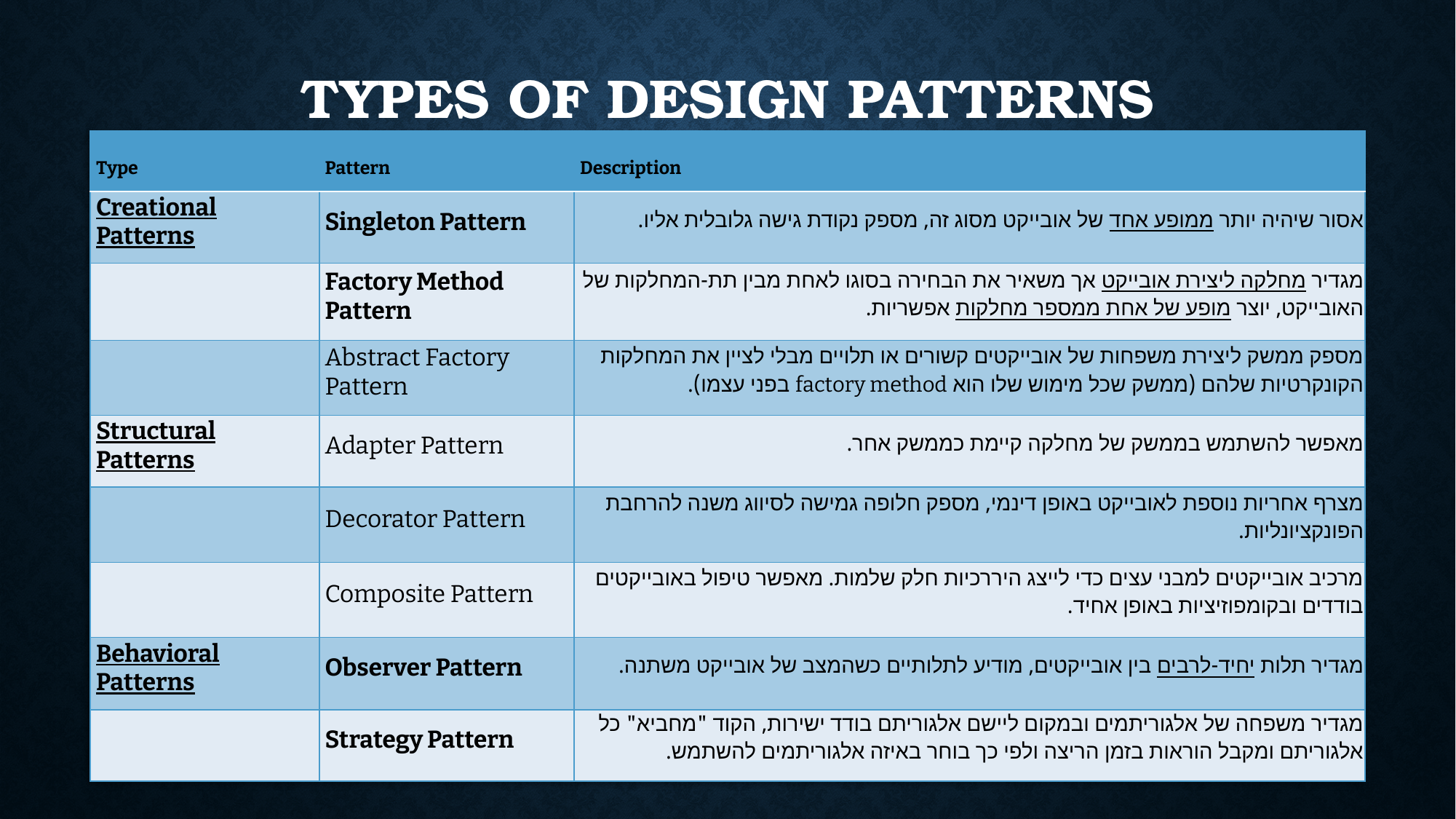

# Types of Design Patterns
| Type | Pattern | Description |
| --- | --- | --- |
| Creational Patterns | Singleton Pattern | אסור שיהיה יותר ממופע אחד של אובייקט מסוג זה, מספק נקודת גישה גלובלית אליו. |
|  | Factory Method Pattern | מגדיר מחלקה ליצירת אובייקט אך משאיר את הבחירה בסוגו לאחת מבין תת-המחלקות של האובייקט, יוצר מופע של אחת ממספר מחלקות אפשריות. |
|  | Abstract Factory Pattern | מספק ממשק ליצירת משפחות של אובייקטים קשורים או תלויים מבלי לציין את המחלקות הקונקרטיות שלהם (ממשק שכל מימוש שלו הוא factory method בפני עצמו). |
| Structural Patterns | Adapter Pattern | מאפשר להשתמש בממשק של מחלקה קיימת כממשק אחר. |
|  | Decorator Pattern | מצרף אחריות נוספת לאובייקט באופן דינמי, מספק חלופה גמישה לסיווג משנה להרחבת הפונקציונליות. |
|  | Composite Pattern | מרכיב אובייקטים למבני עצים כדי לייצג היררכיות חלק שלמות. מאפשר טיפול באובייקטים בודדים ובקומפוזיציות באופן אחיד. |
| Behavioral Patterns | Observer Pattern | מגדיר תלות יחיד-לרבים בין אובייקטים, מודיע לתלותיים כשהמצב של אובייקט משתנה. |
|  | Strategy Pattern | מגדיר משפחה של אלגוריתמים ובמקום ליישם אלגוריתם בודד ישירות, הקוד "מחביא" כל אלגוריתם ומקבל הוראות בזמן הריצה ולפי כך בוחר באיזה אלגוריתמים להשתמש. |